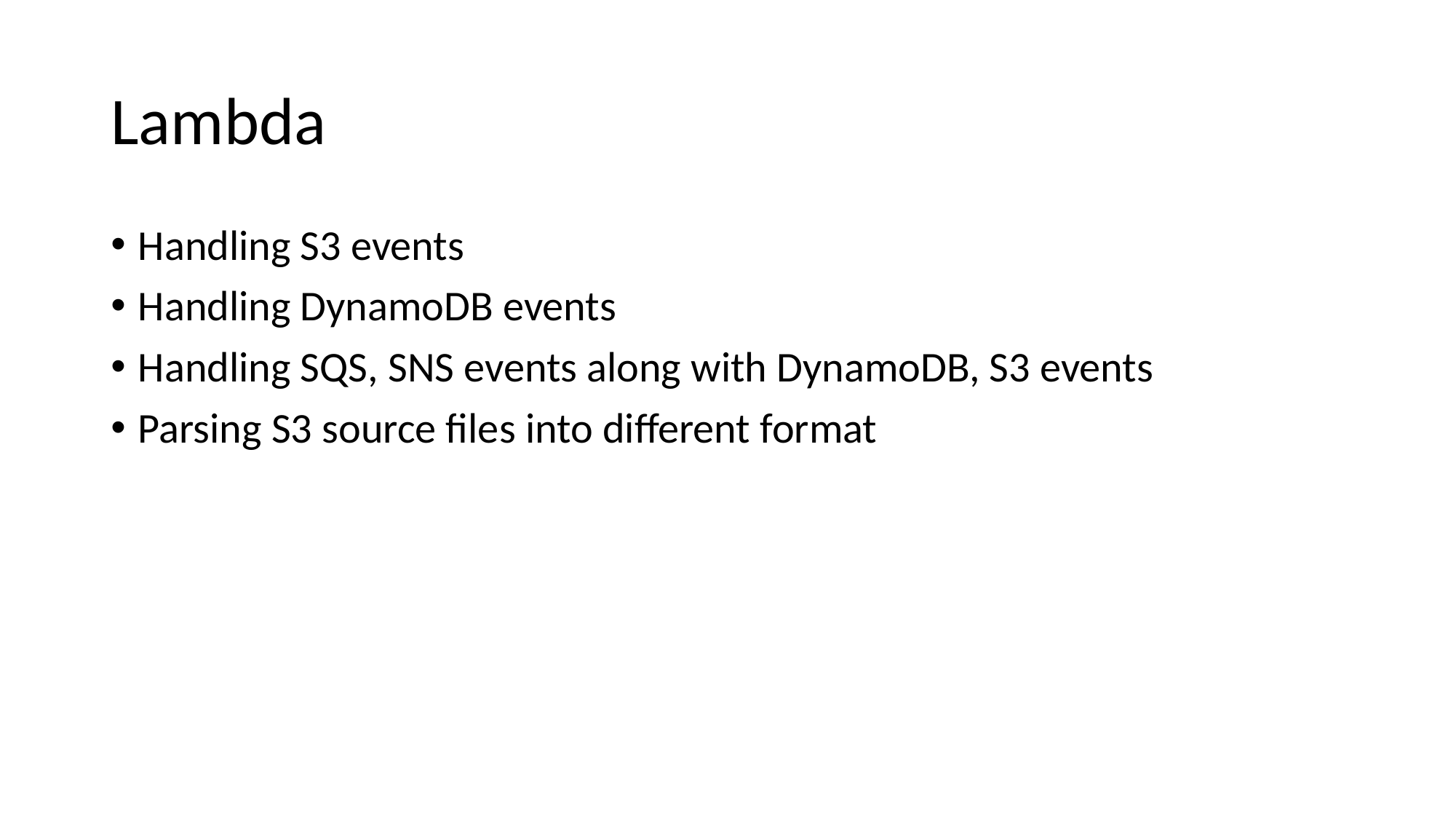

# Lambda
Handling S3 events
Handling DynamoDB events
Handling SQS, SNS events along with DynamoDB, S3 events
Parsing S3 source files into different format